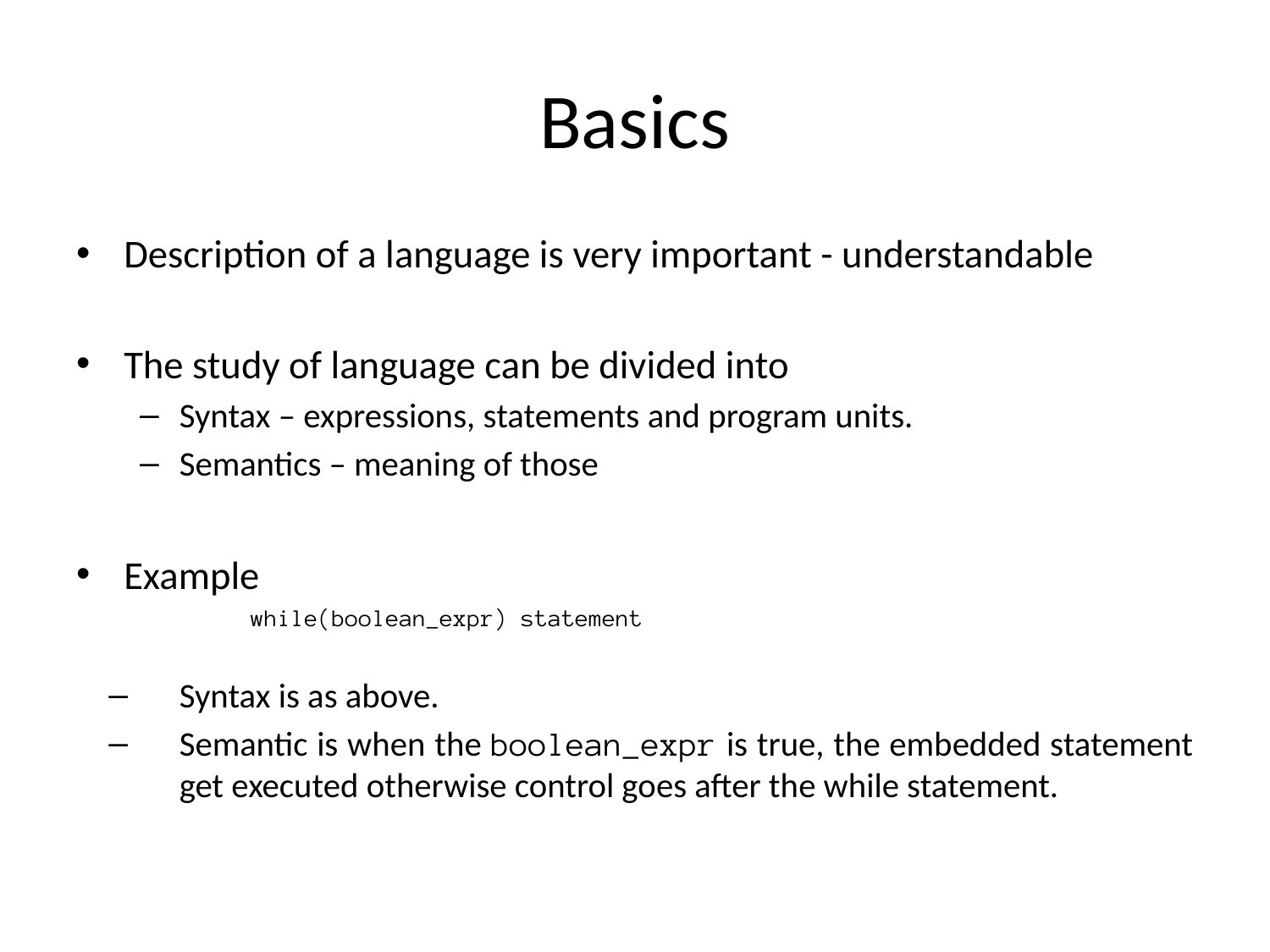

# Basics
Description of a language is very important - understandable

The study of language can be divided into
Syntax – expressions, statements and program units.
Semantics – meaning of those

Example
while(boolean_expr) statement

Syntax is as above.
Semantic is when the boolean_expr is true, the embedded statement get executed otherwise control goes after the while statement.